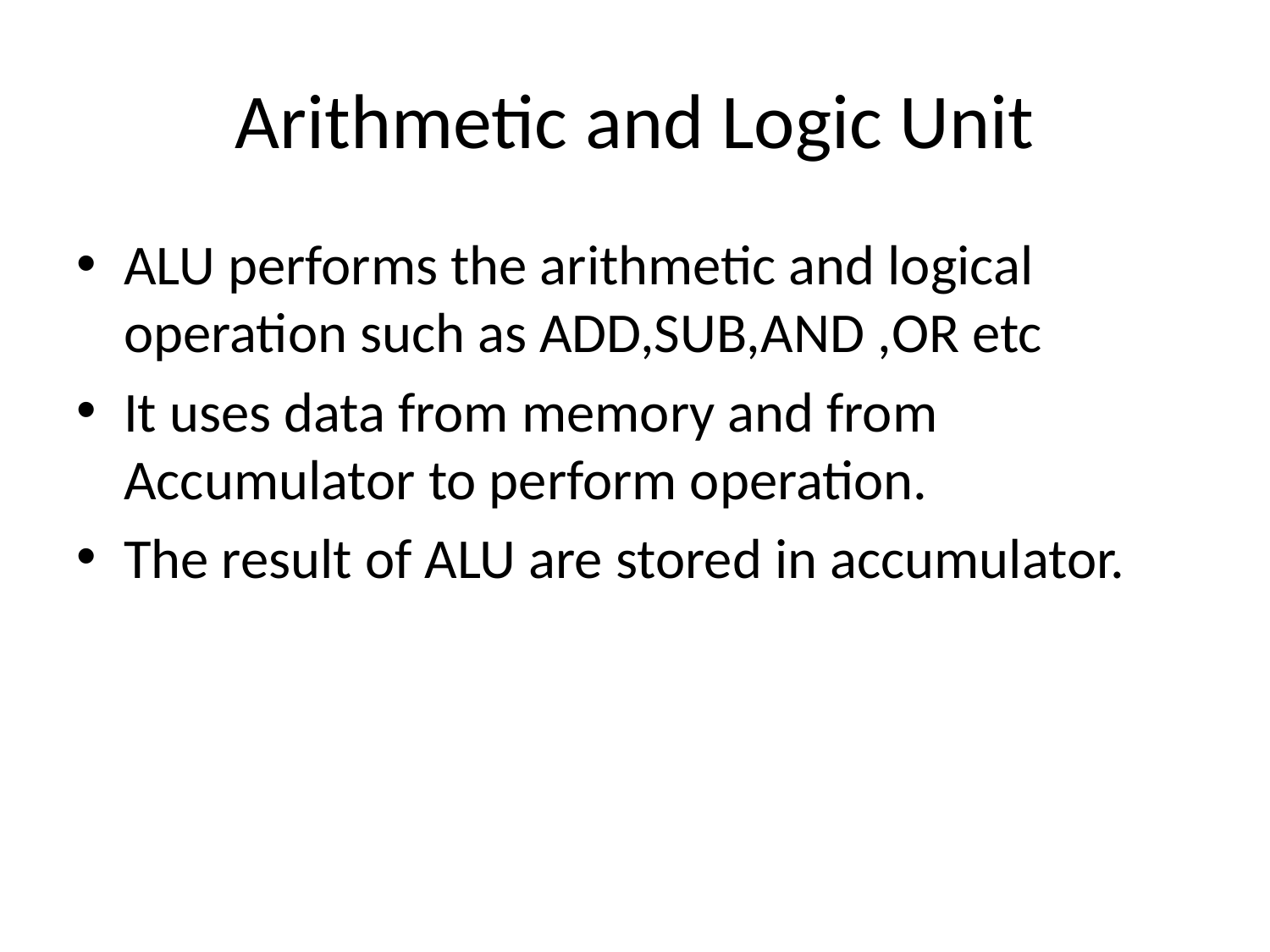

# Arithmetic and Logic Unit
ALU performs the arithmetic and logical operation such as ADD,SUB,AND ,OR etc
It uses data from memory and from Accumulator to perform operation.
The result of ALU are stored in accumulator.